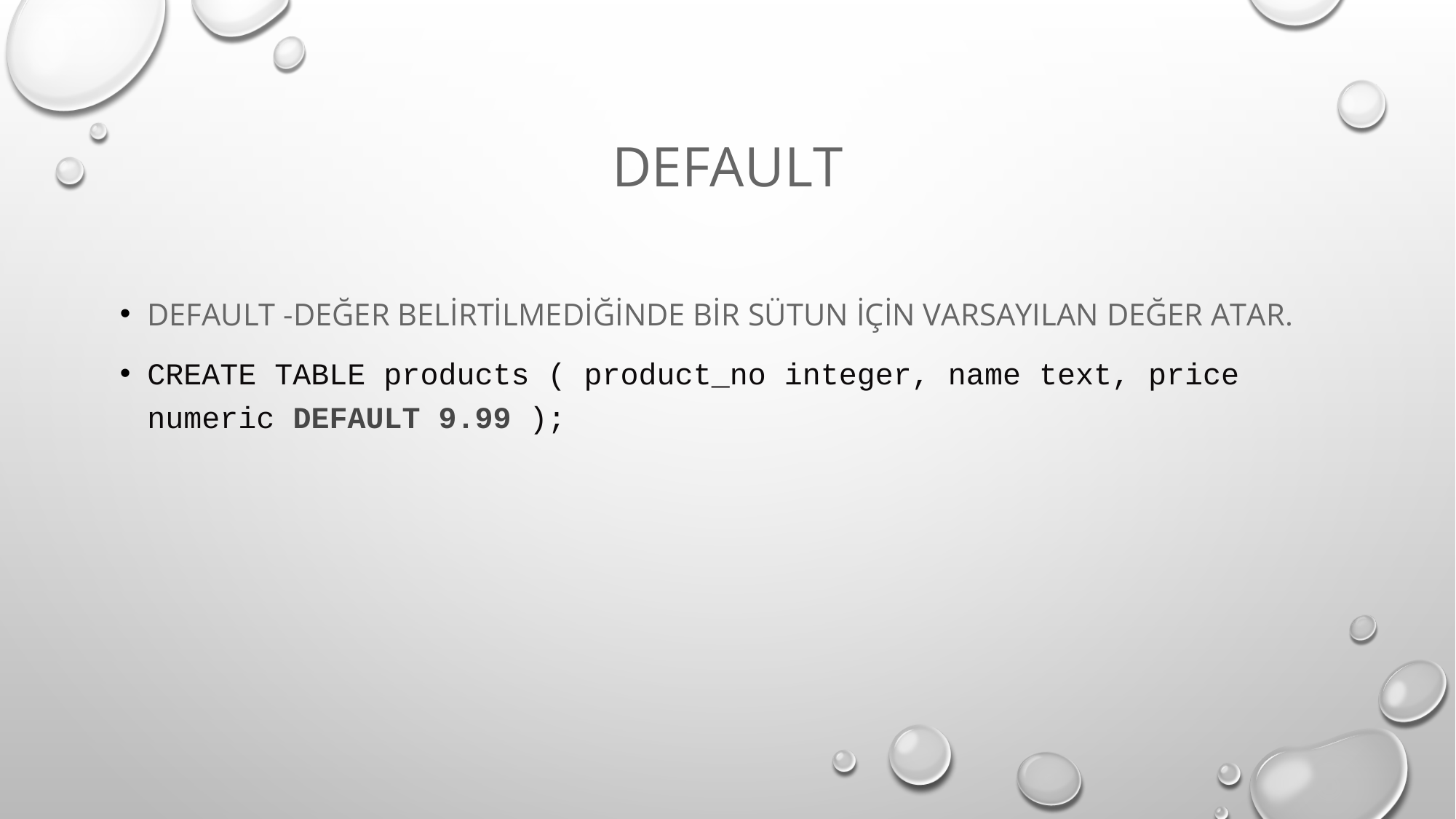

# DEFAULT
DEFAULT -Değer belirtilmediğinde bir sütun için varsayılan değer atar.
CREATE TABLE products ( product_no integer, name text, price numeric DEFAULT 9.99 );